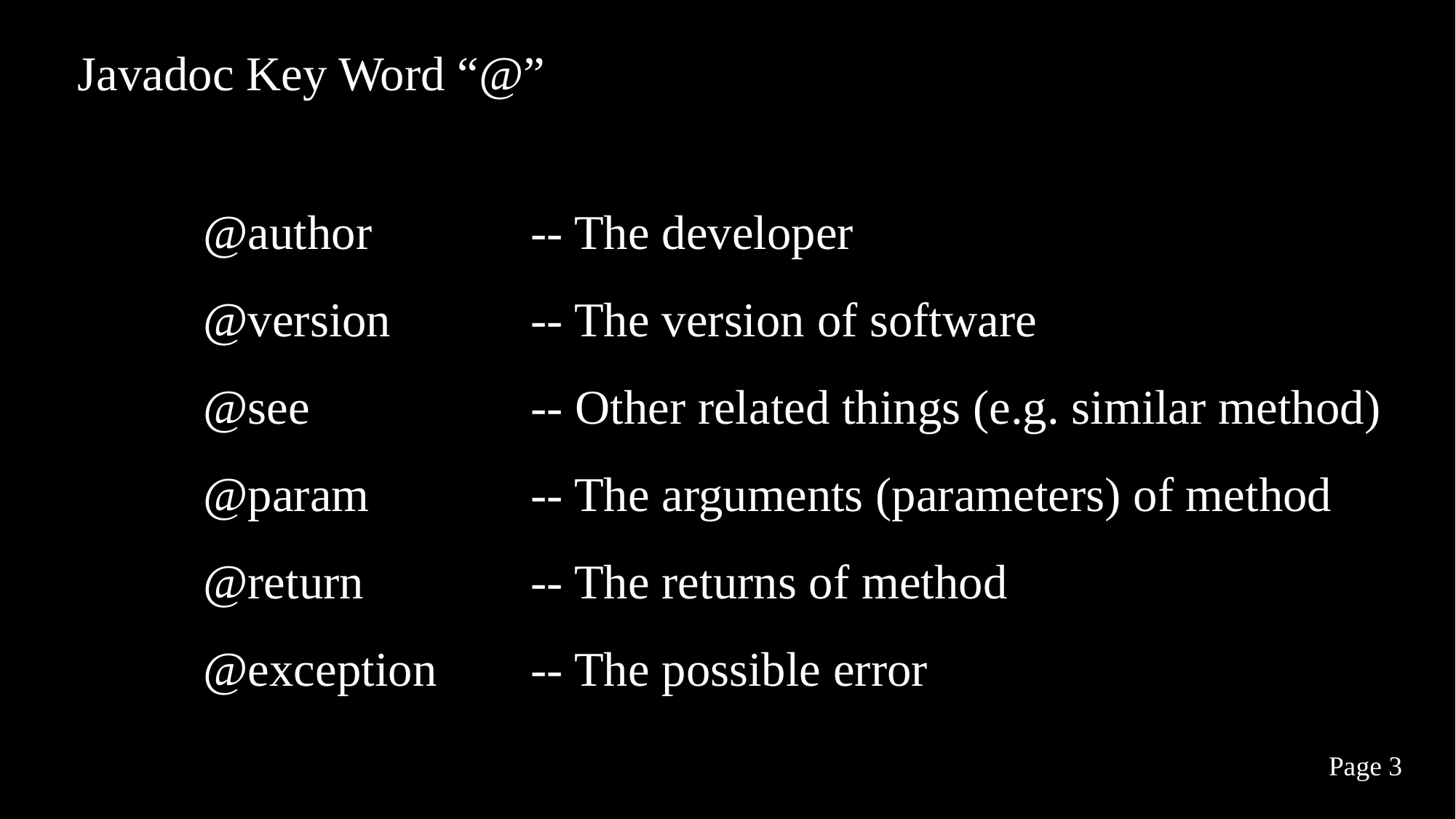

Javadoc Key Word “@”
@author		-- The developer
@version		-- The version of software
@see 		-- Other related things (e.g. similar method)
@param		-- The arguments (parameters) of method
@return		-- The returns of method
@exception	-- The possible error
Page 3